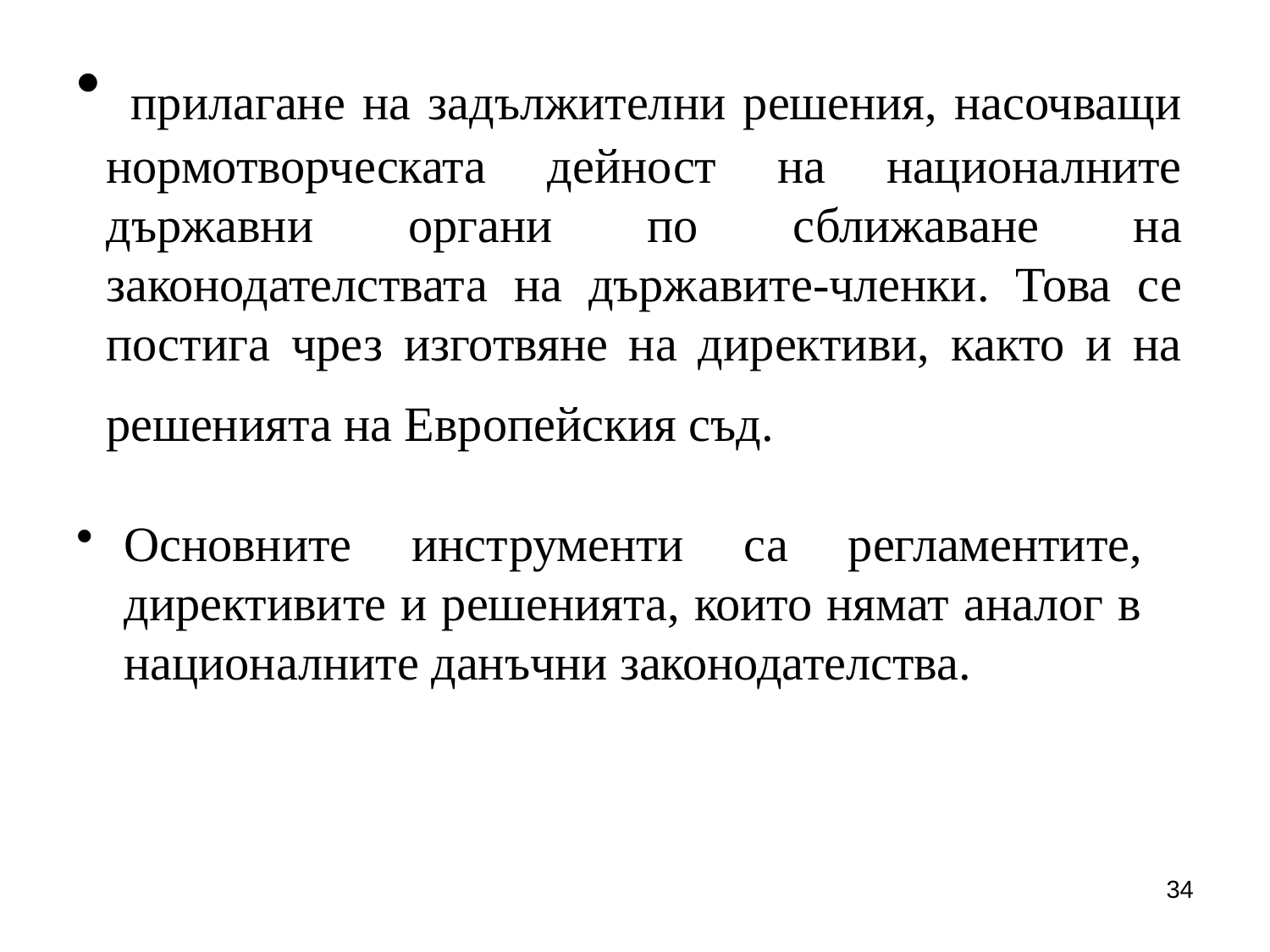

# прилагане на задължителни решения, насочващи нормотворческата дейност на националните държавни органи по сближаване на законодателствата на държавите-членки. Това се постига чрез изготвяне на директиви, както и на решенията на Европейския съд.
Основните инструменти са регламентите, директивите и решенията, които нямат аналог в националните данъчни законодателства.
34